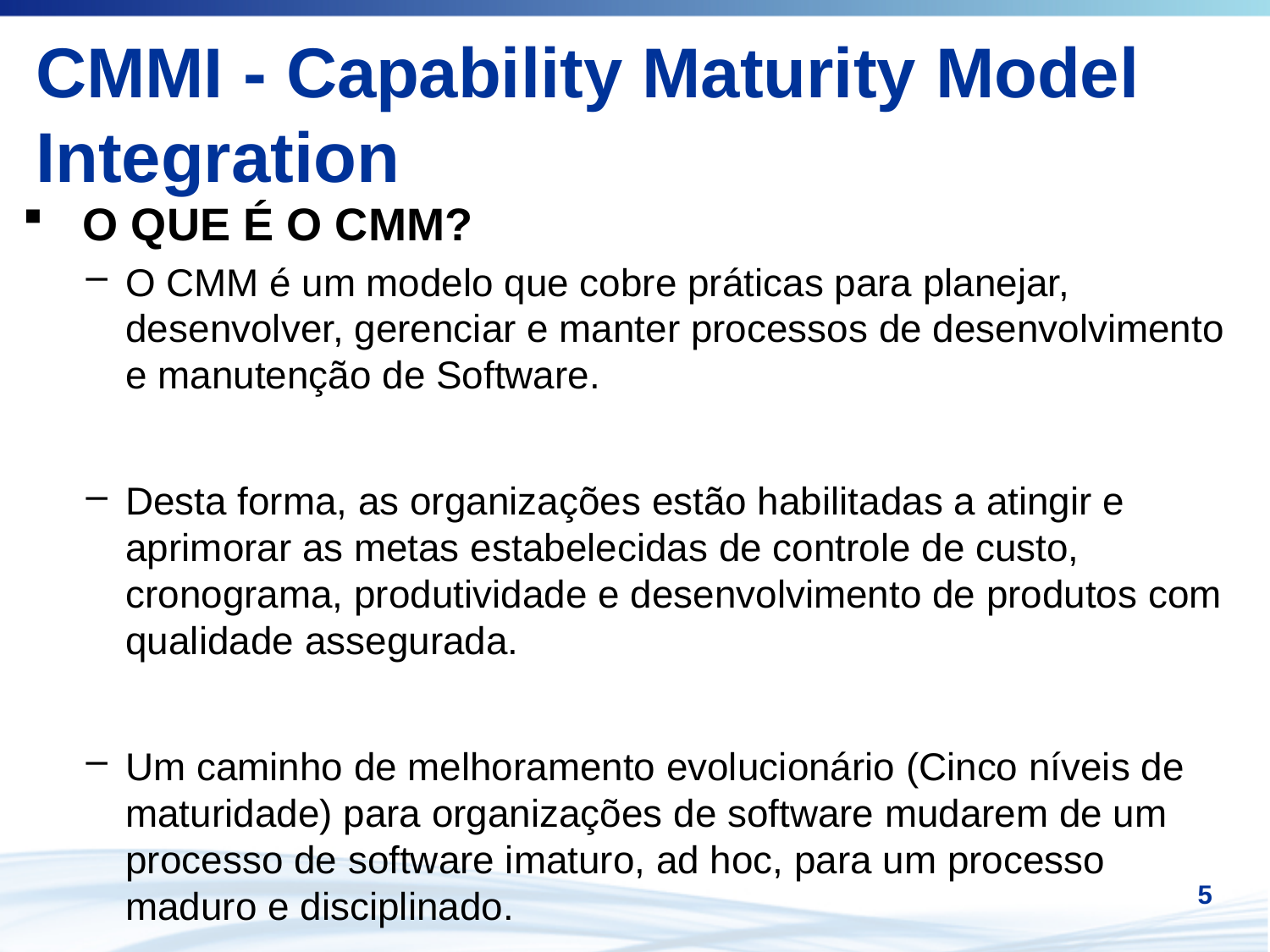

# CMMI - Capability Maturity Model Integration
 O QUE É O CMM?
O CMM é um modelo que cobre práticas para planejar, desenvolver, gerenciar e manter processos de desenvolvimento e manutenção de Software.

Desta forma, as organizações estão habilitadas a atingir e aprimorar as metas estabelecidas de controle de custo, cronograma, produtividade e desenvolvimento de produtos com qualidade assegurada.

Um caminho de melhoramento evolucionário (Cinco níveis de maturidade) para organizações de software mudarem de um processo de software imaturo, ad hoc, para um processo maduro e disciplinado.